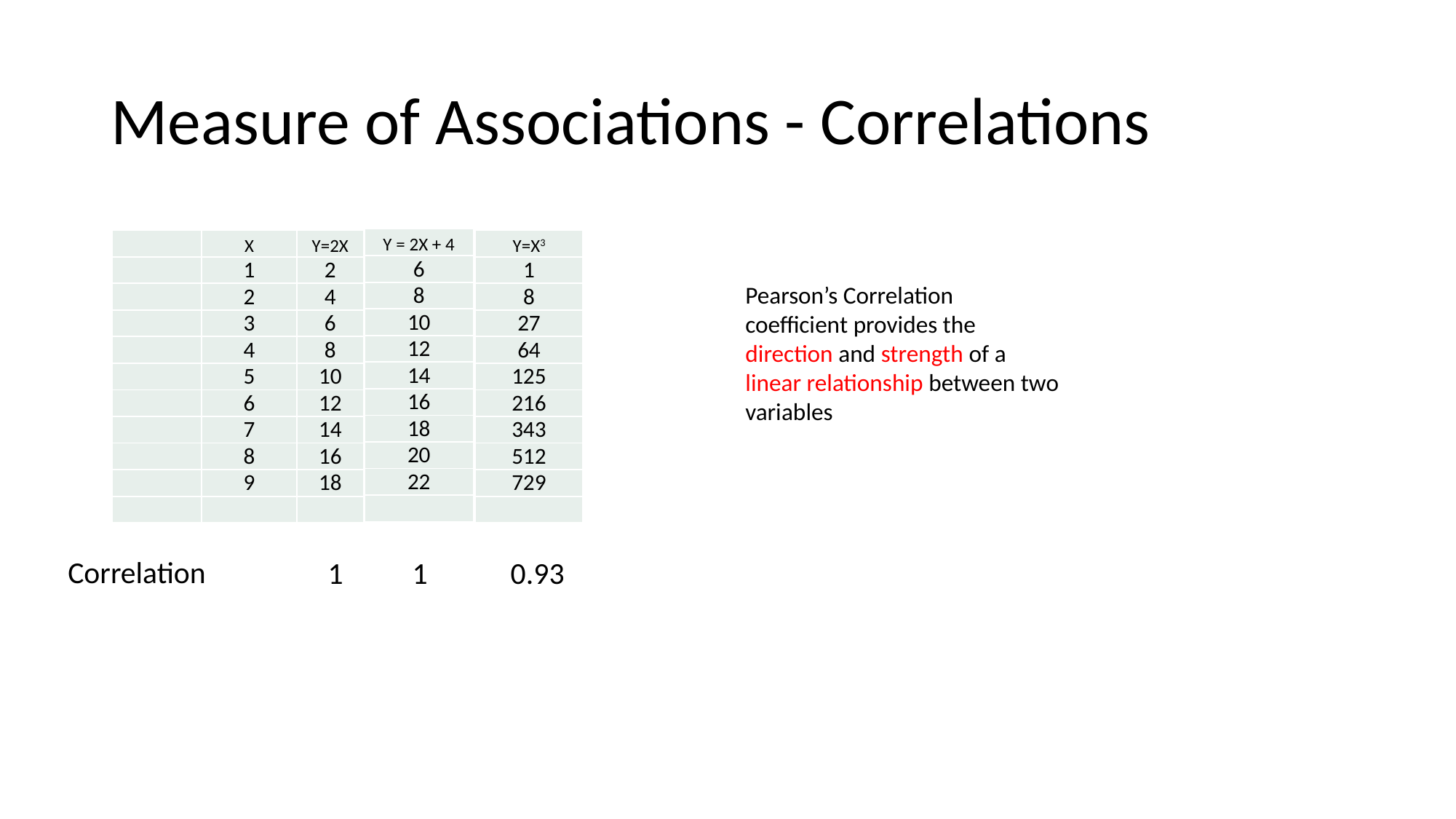

# Measure of Associations - Correlations
| Y = 2X + 4 |
| --- |
| 6 |
| 8 |
| 10 |
| 12 |
| 14 |
| 16 |
| 18 |
| 20 |
| 22 |
|  |
|  | X | Y=2X |
| --- | --- | --- |
|  | 1 | 2 |
|  | 2 | 4 |
|  | 3 | 6 |
|  | 4 | 8 |
|  | 5 | 10 |
|  | 6 | 12 |
|  | 7 | 14 |
|  | 8 | 16 |
|  | 9 | 18 |
|  |  |  |
| Y=X3 |
| --- |
| 1 |
| 8 |
| 27 |
| 64 |
| 125 |
| 216 |
| 343 |
| 512 |
| 729 |
|  |
Pearson’s Correlation coefficient provides the direction and strength of a linear relationship between two variables
Correlation
                   1          1            0.93